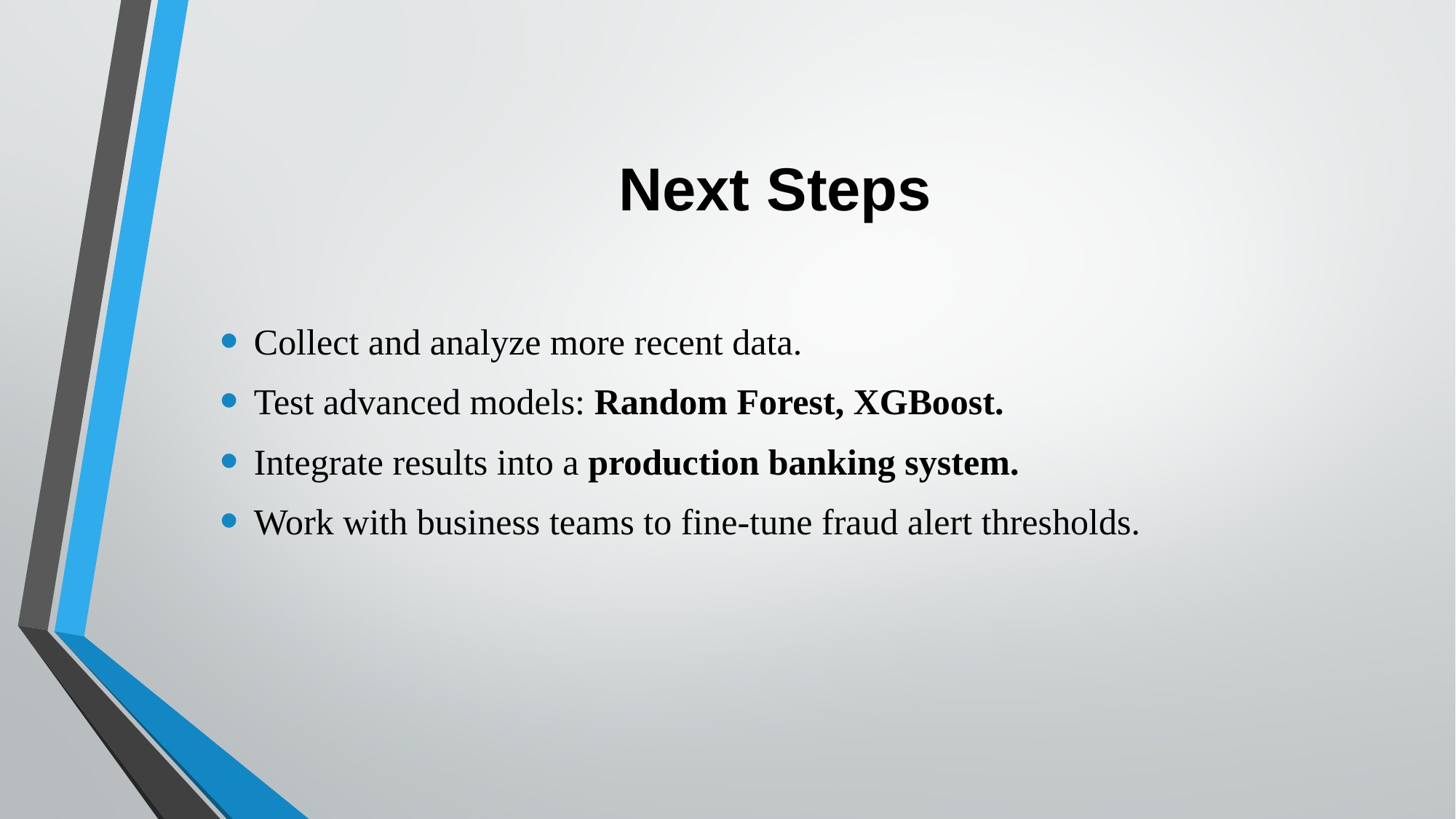

# Next Steps
Collect and analyze more recent data.
Test advanced models: Random Forest, XGBoost.
Integrate results into a production banking system.
Work with business teams to fine-tune fraud alert thresholds.